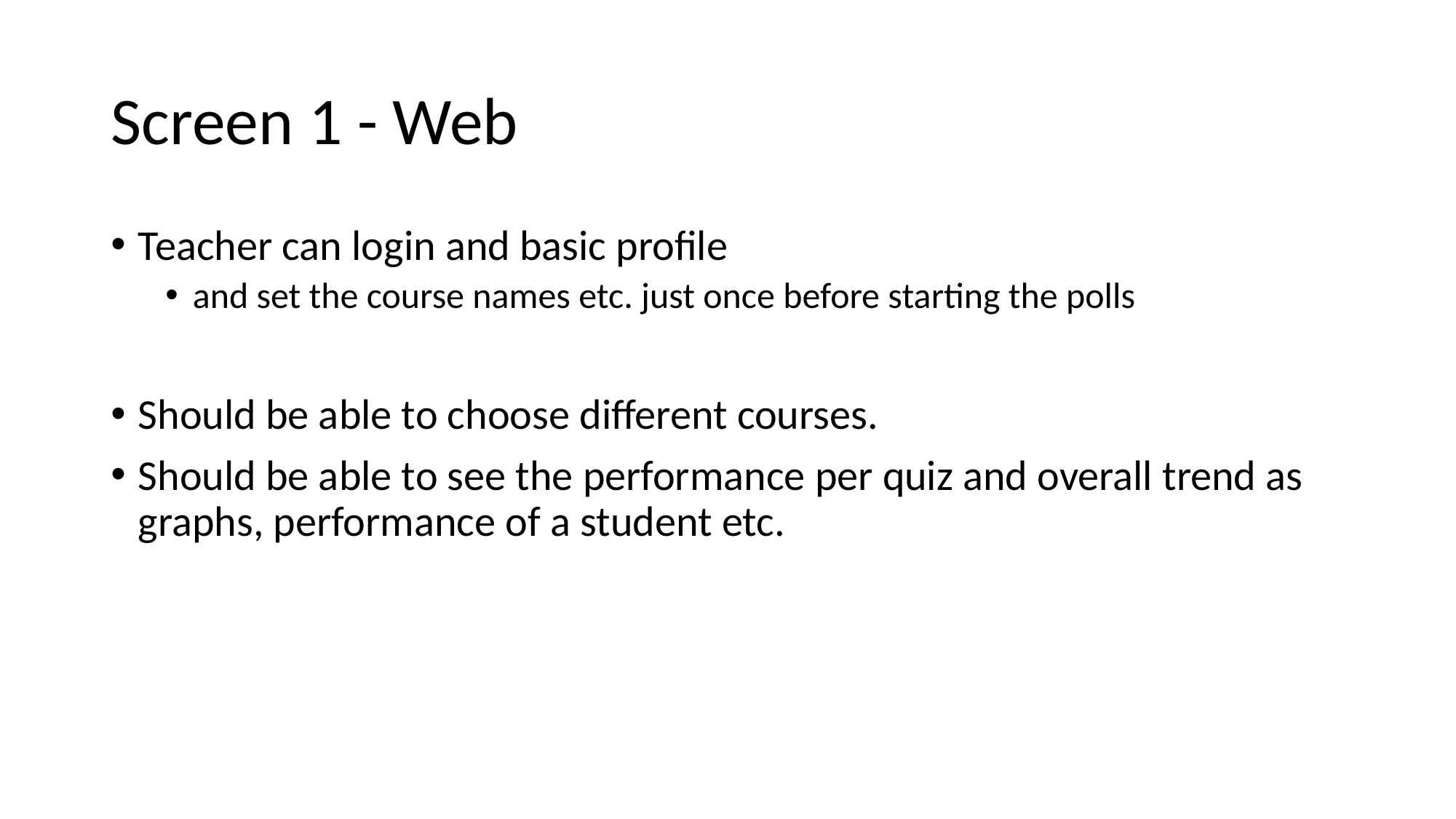

# Screen 1 - Web
Teacher can login and basic profile
and set the course names etc. just once before starting the polls

Should be able to choose different courses.
Should be able to see the performance per quiz and overall trend as graphs, performance of a student etc.